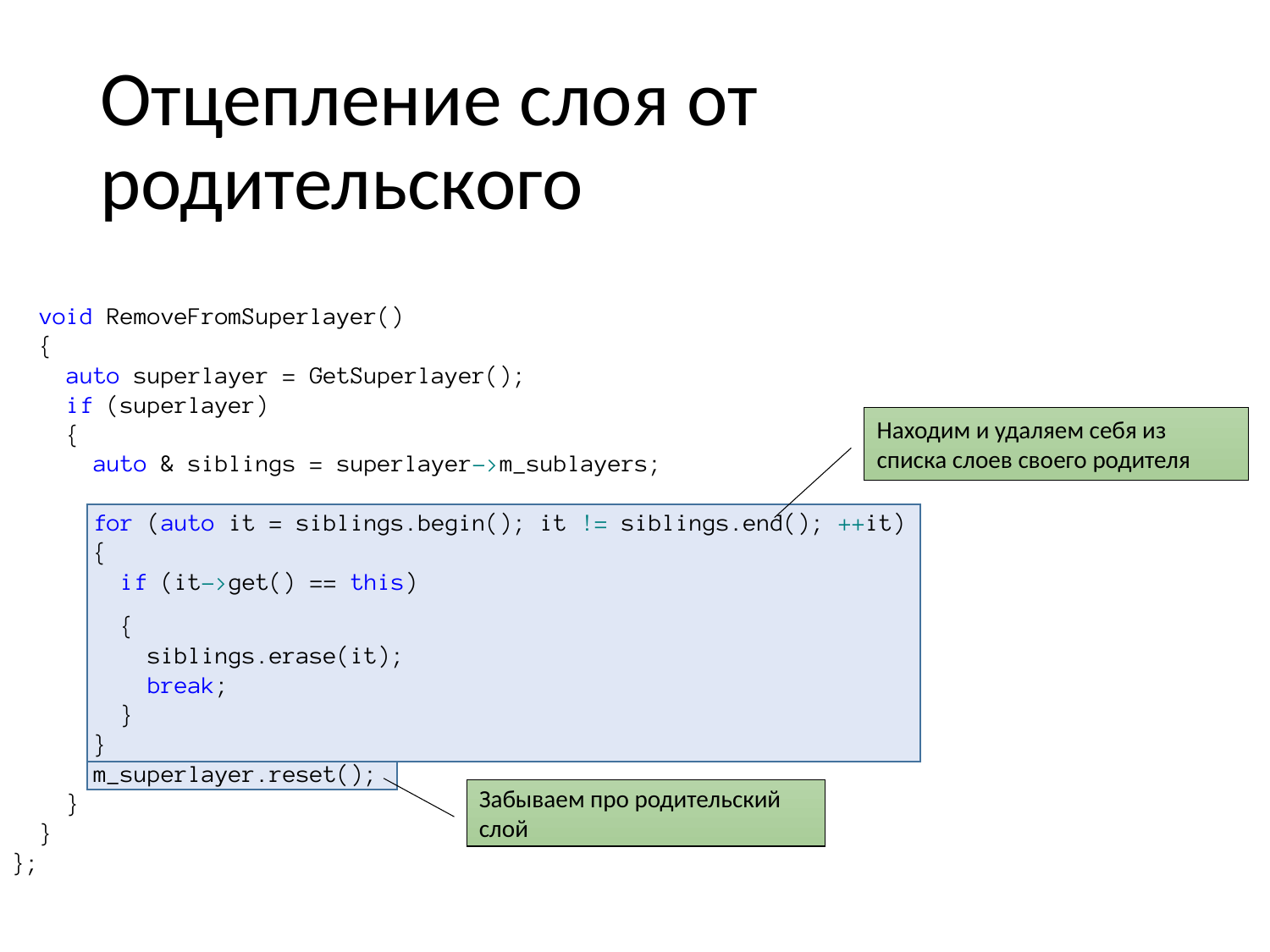

# Отцепление слоя от родительского
  void RemoveFromSuperlayer()
  {
    auto superlayer = GetSuperlayer();
    if (superlayer)
    {
      auto & siblings = superlayer->m_sublayers;

      for (auto it = siblings.begin(); it != siblings.end(); ++it)
      {
        if (it->get() == this)
        {
          siblings.erase(it);
          break;
        }
      }
      m_superlayer.reset();
    }
  }
};
Находим и удаляем себя из списка слоев своего родителя

Забываем про родительский слой